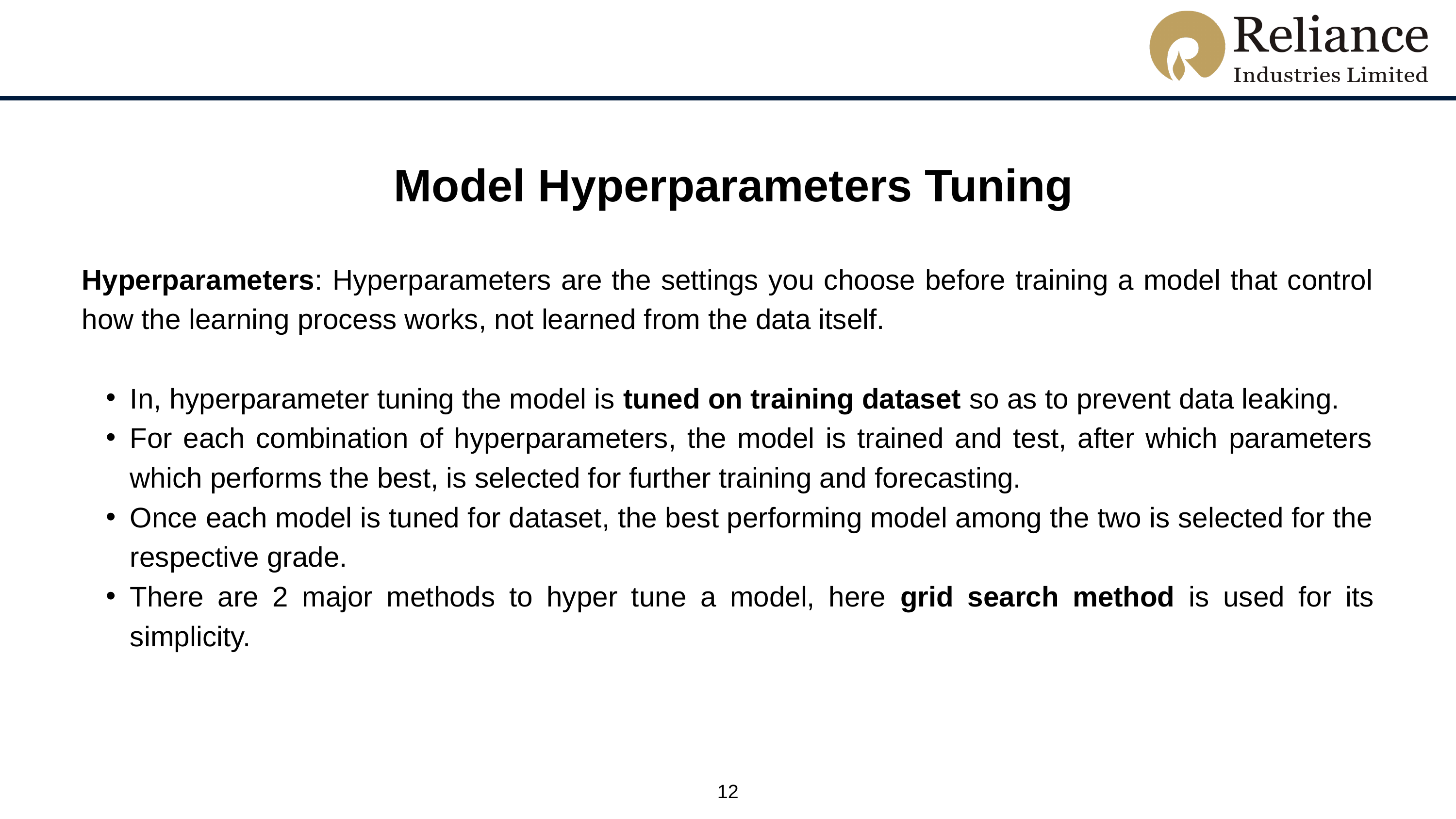

Model Hyperparameters Tuning
Hyperparameters: Hyperparameters are the settings you choose before training a model that control how the learning process works, not learned from the data itself.

In, hyperparameter tuning the model is tuned on training dataset so as to prevent data leaking.
For each combination of hyperparameters, the model is trained and test, after which parameters which performs the best, is selected for further training and forecasting.
Once each model is tuned for dataset, the best performing model among the two is selected for the respective grade.
There are 2 major methods to hyper tune a model, here grid search method is used for its simplicity.
12